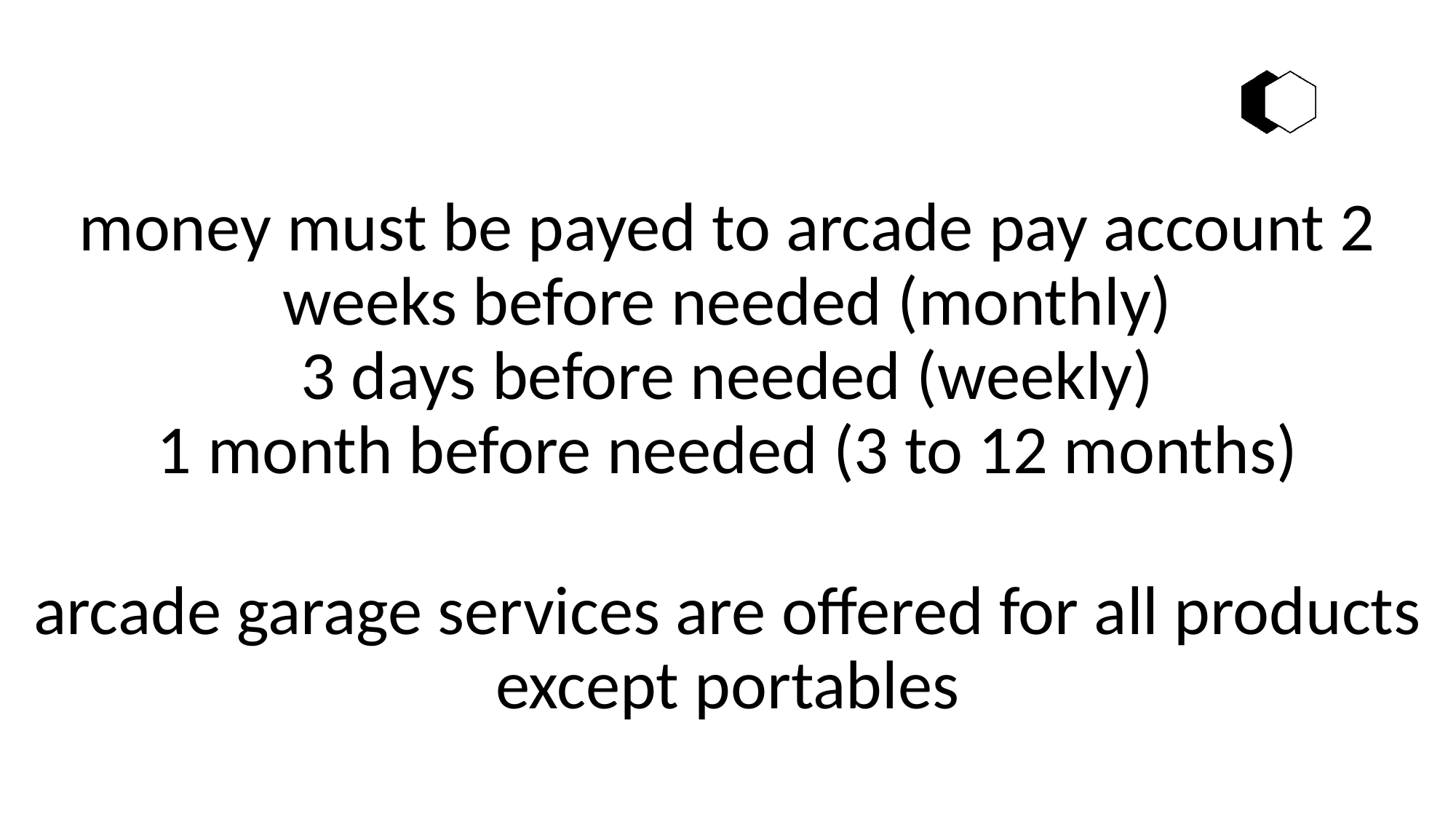

money must be payed to arcade pay account 2 weeks before needed (monthly)
3 days before needed (weekly)
1 month before needed (3 to 12 months)
arcade garage services are offered for all products except portables